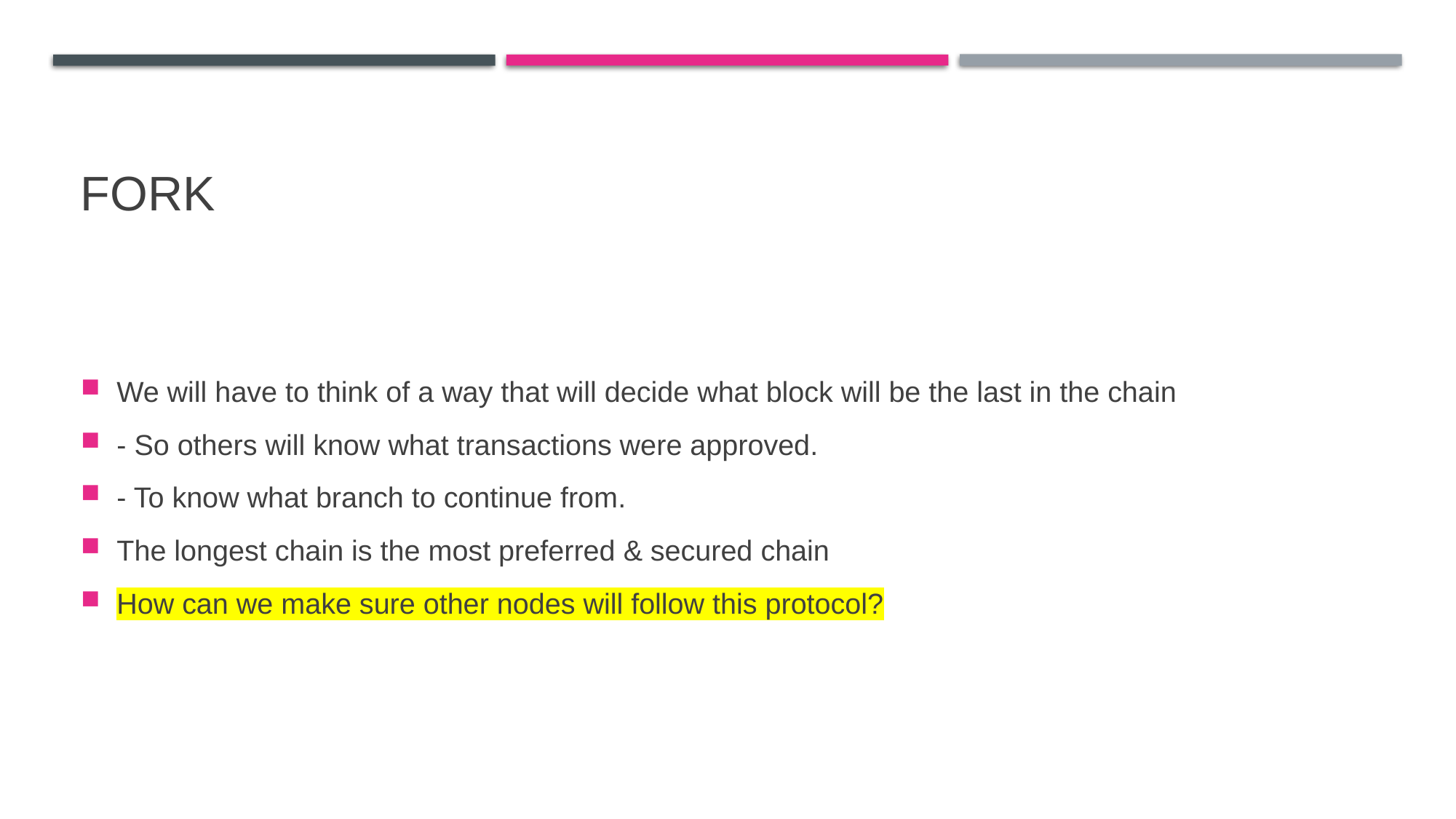

# fork

We will have to think of a way that will decide what block will be the last in the chain
- So others will know what transactions were approved.
- To know what branch to continue from.
The longest chain is the most preferred & secured chain
How can we make sure other nodes will follow this protocol?